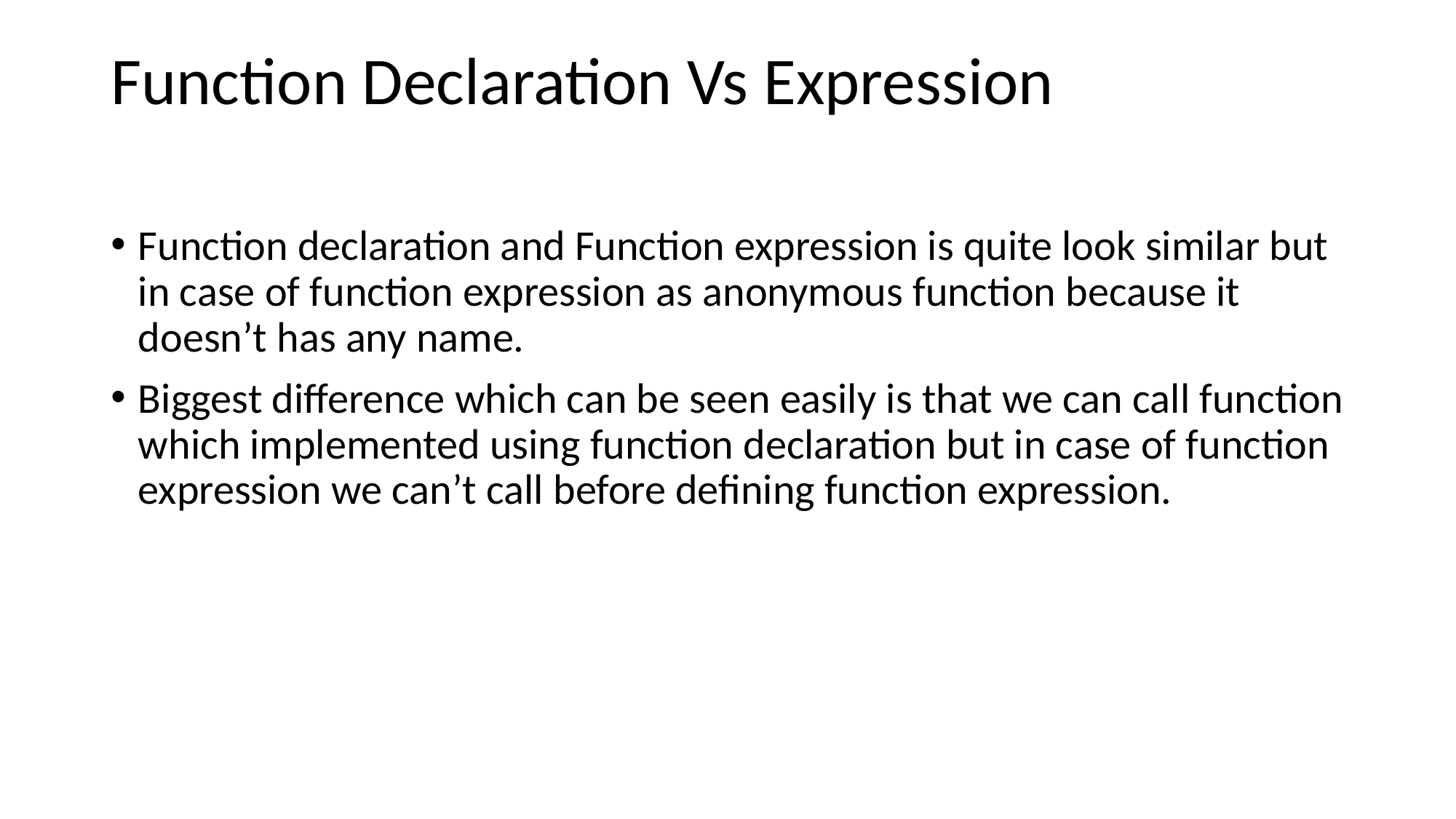

# Function Declaration Vs Expression
Function declaration and Function expression is quite look similar but in case of function expression as anonymous function because it doesn’t has any name.
Biggest difference which can be seen easily is that we can call function which implemented using function declaration but in case of function expression we can’t call before defining function expression.